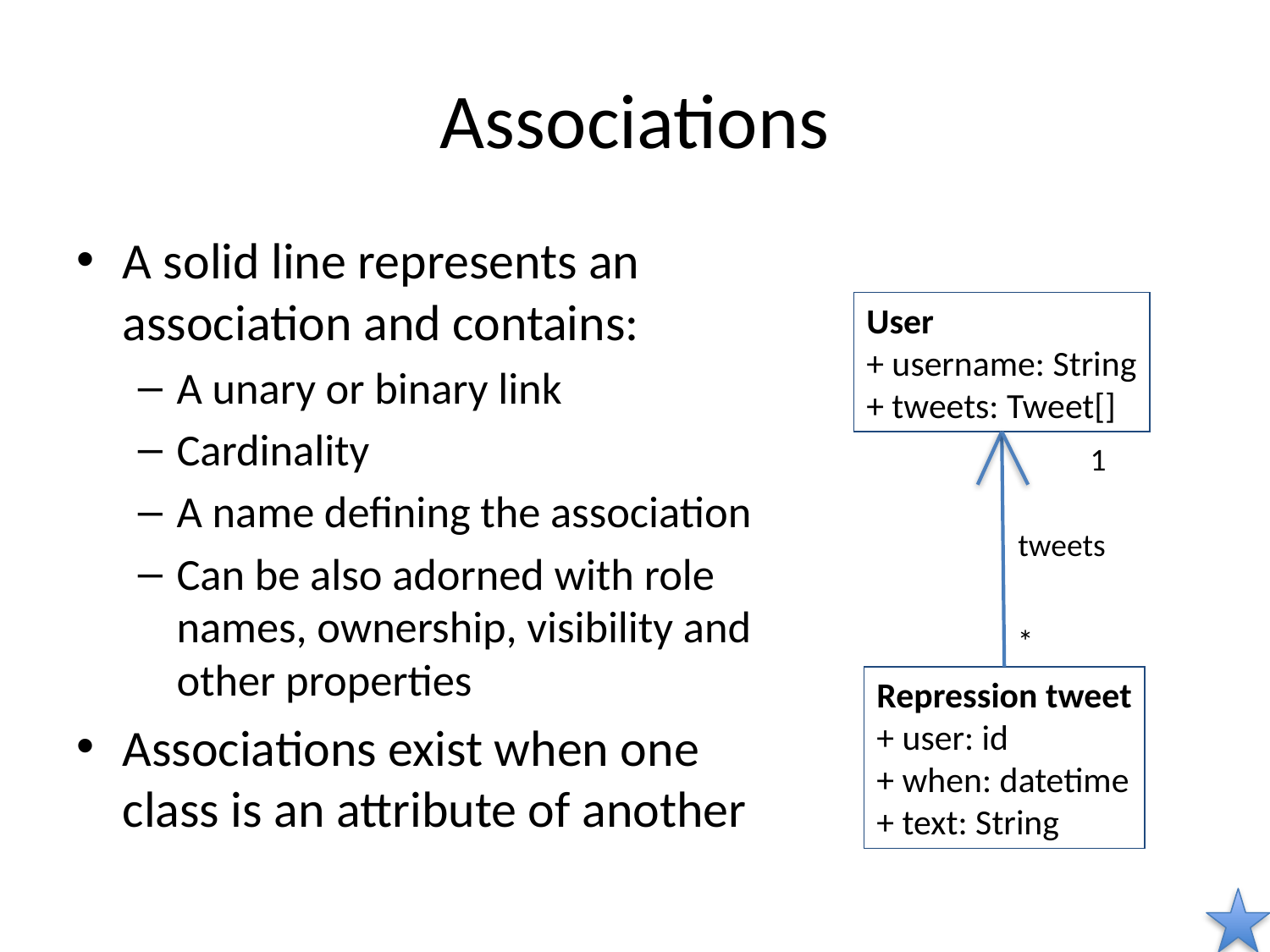

# Associations
A solid line represents an association and contains:
A unary or binary link
Cardinality
A name defining the association
Can be also adorned with role names, ownership, visibility and other properties
Associations exist when one class is an attribute of another
User
+ username: String
+ tweets: Tweet[]
1
tweets
*
Repression tweet
+ user: id
+ when: datetime
+ text: String